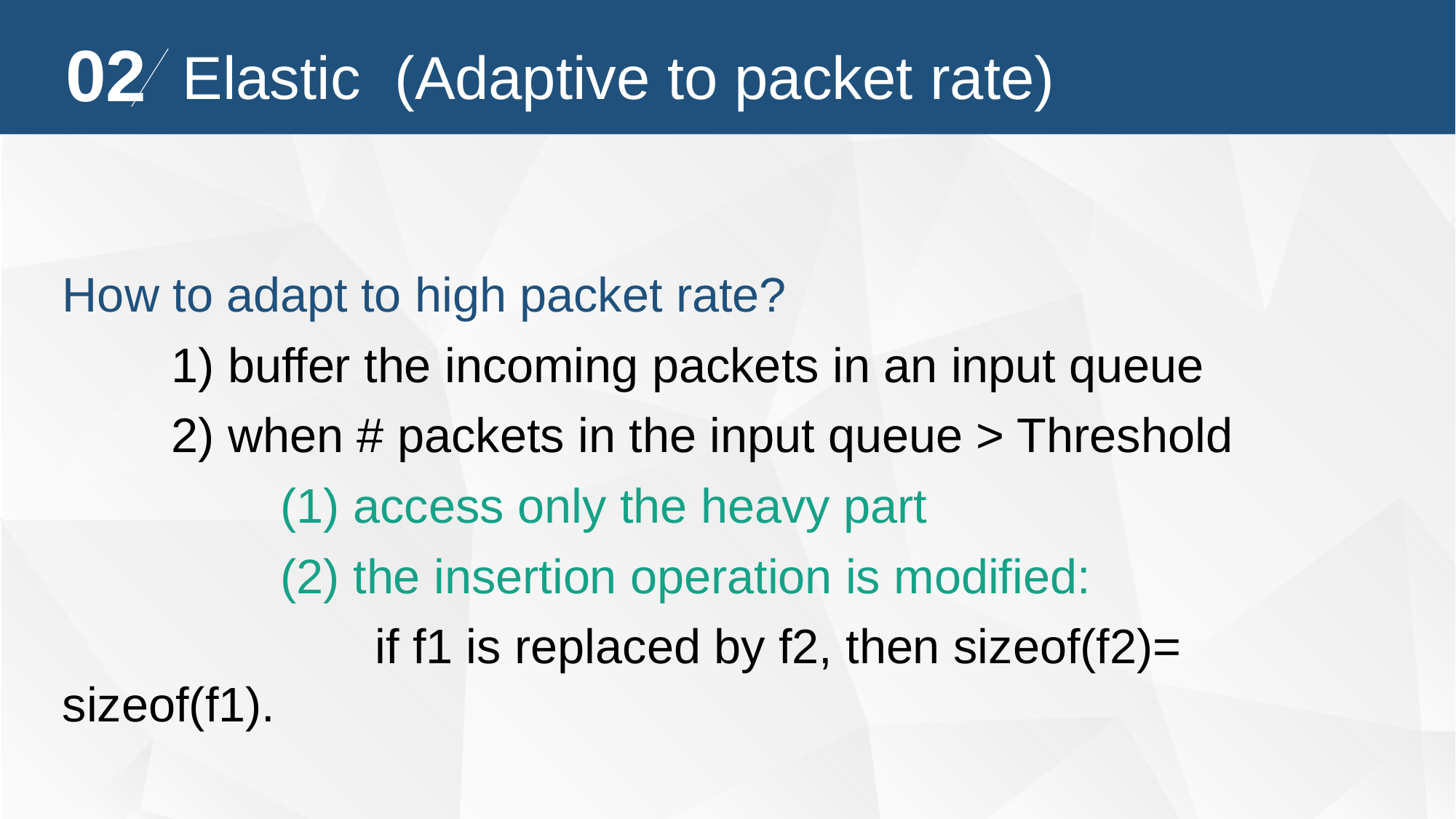

02
Elastic  (Adaptive to packet rate)
How to adapt to high packet rate?
	1) buffer the incoming packets in an input queue
	2) when # packets in the input queue > Threshold
		(1) access only the heavy part
		(2) the insertion operation is modified:
		       if f1 is replaced by f2, then sizeof(f2)= sizeof(f1).